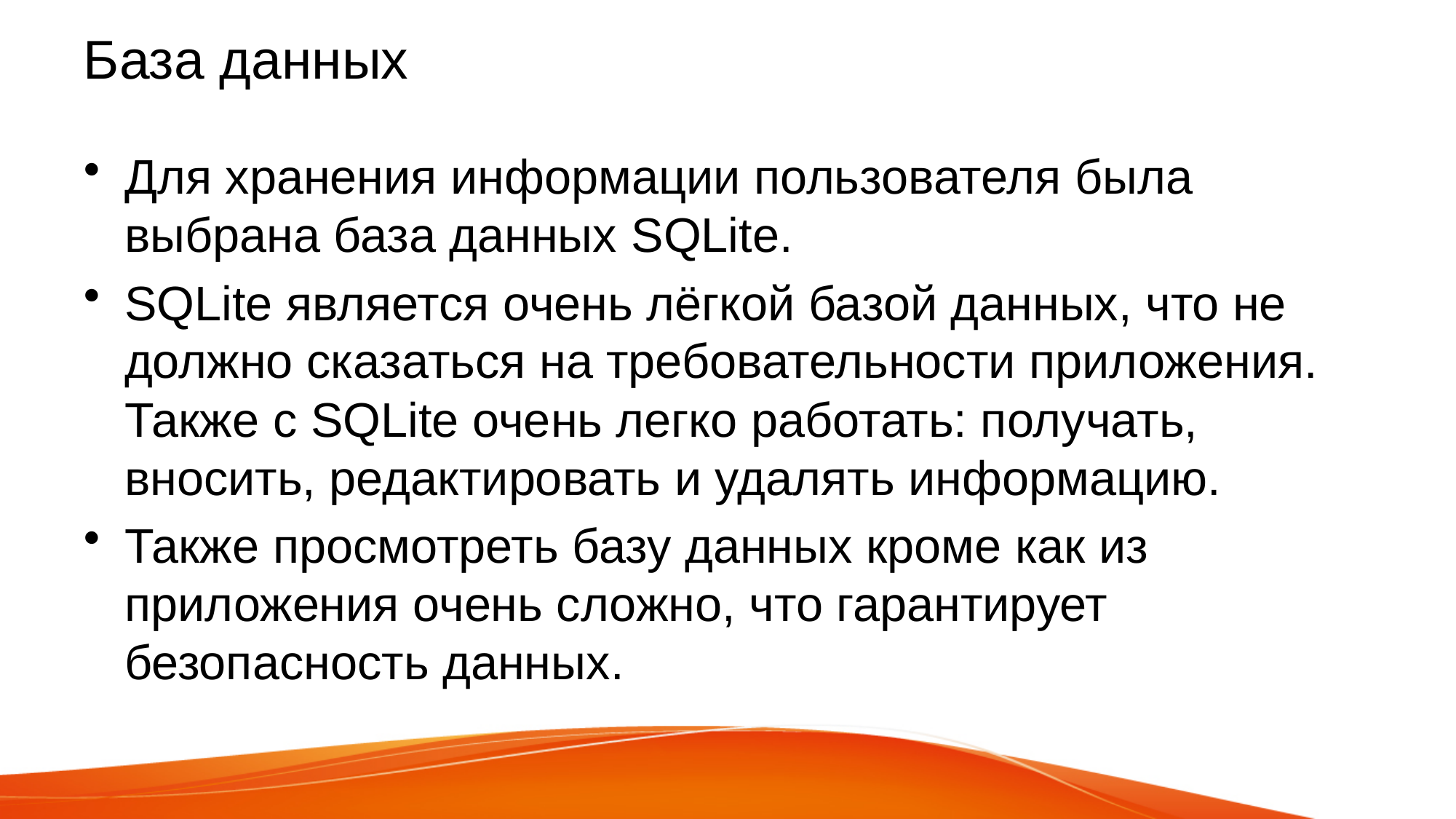

# База данных
Для хранения информации пользователя была выбрана база данных SQLite.
SQLite является очень лёгкой базой данных, что не должно сказаться на требовательности приложения. Также с SQLite очень легко работать: получать, вносить, редактировать и удалять информацию.
Также просмотреть базу данных кроме как из приложения очень сложно, что гарантирует безопасность данных.